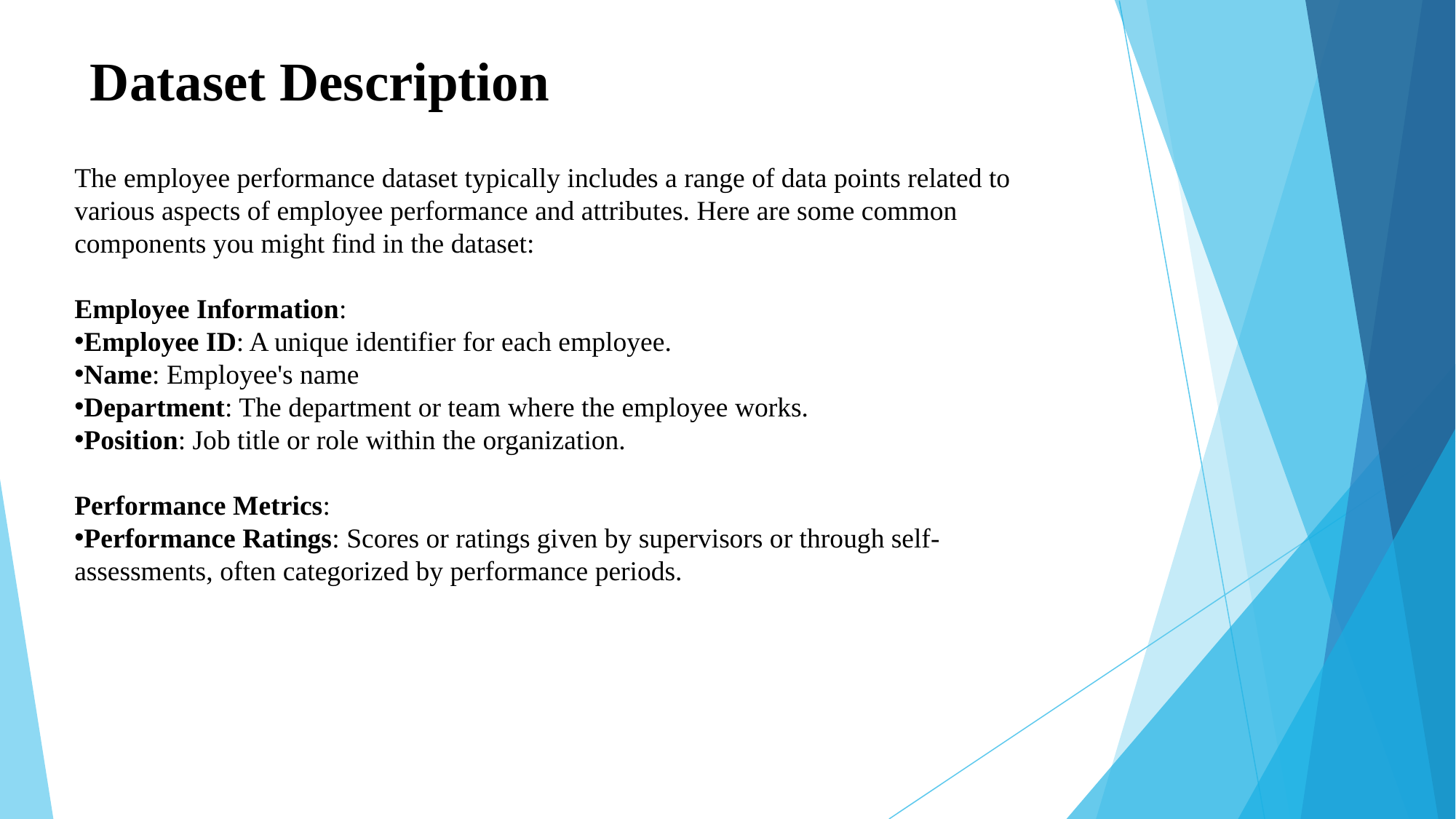

# Dataset Description
The employee performance dataset typically includes a range of data points related to various aspects of employee performance and attributes. Here are some common components you might find in the dataset:

Employee Information:
Employee ID: A unique identifier for each employee.
Name: Employee's name
Department: The department or team where the employee works.
Position: Job title or role within the organization.

Performance Metrics:
Performance Ratings: Scores or ratings given by supervisors or through self-assessments, often categorized by performance periods.